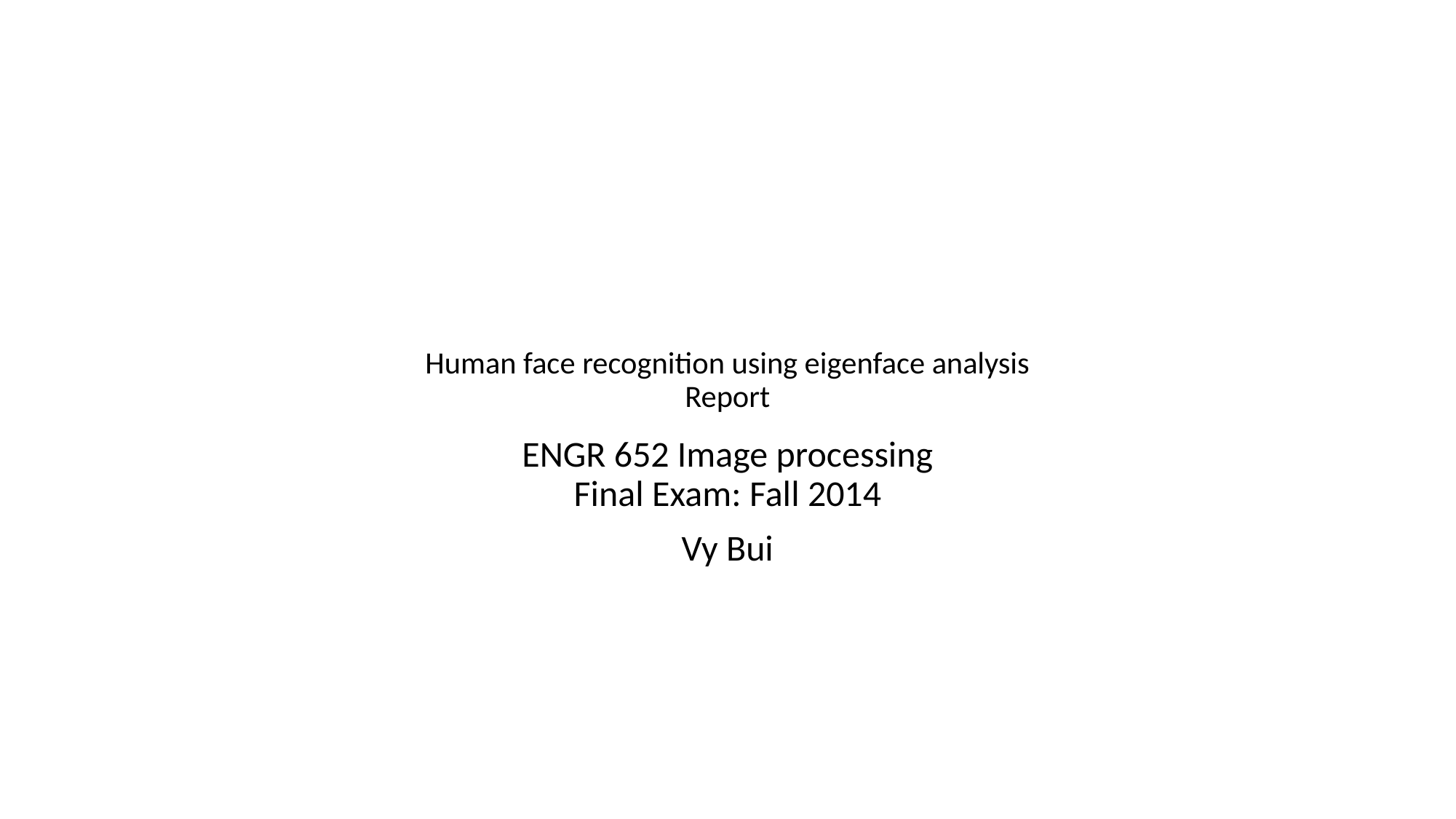

# Human face recognition using eigenface analysis Report
ENGR 652 Image processing
Final Exam: Fall 2014
Vy Bui